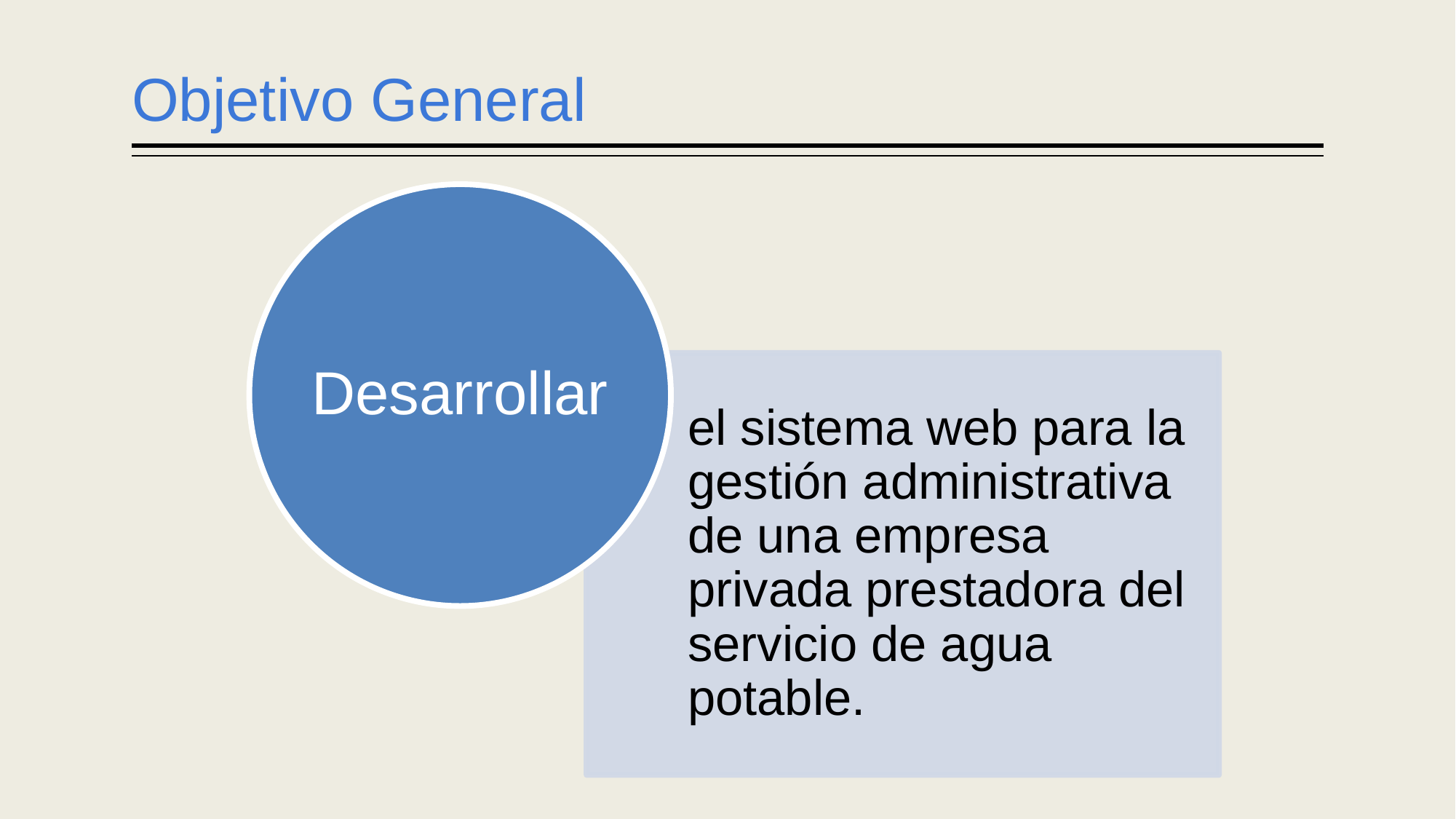

# Objetivo General
el sistema web para la gestión administrativa de una empresa privada prestadora del servicio de agua potable.
Desarrollar